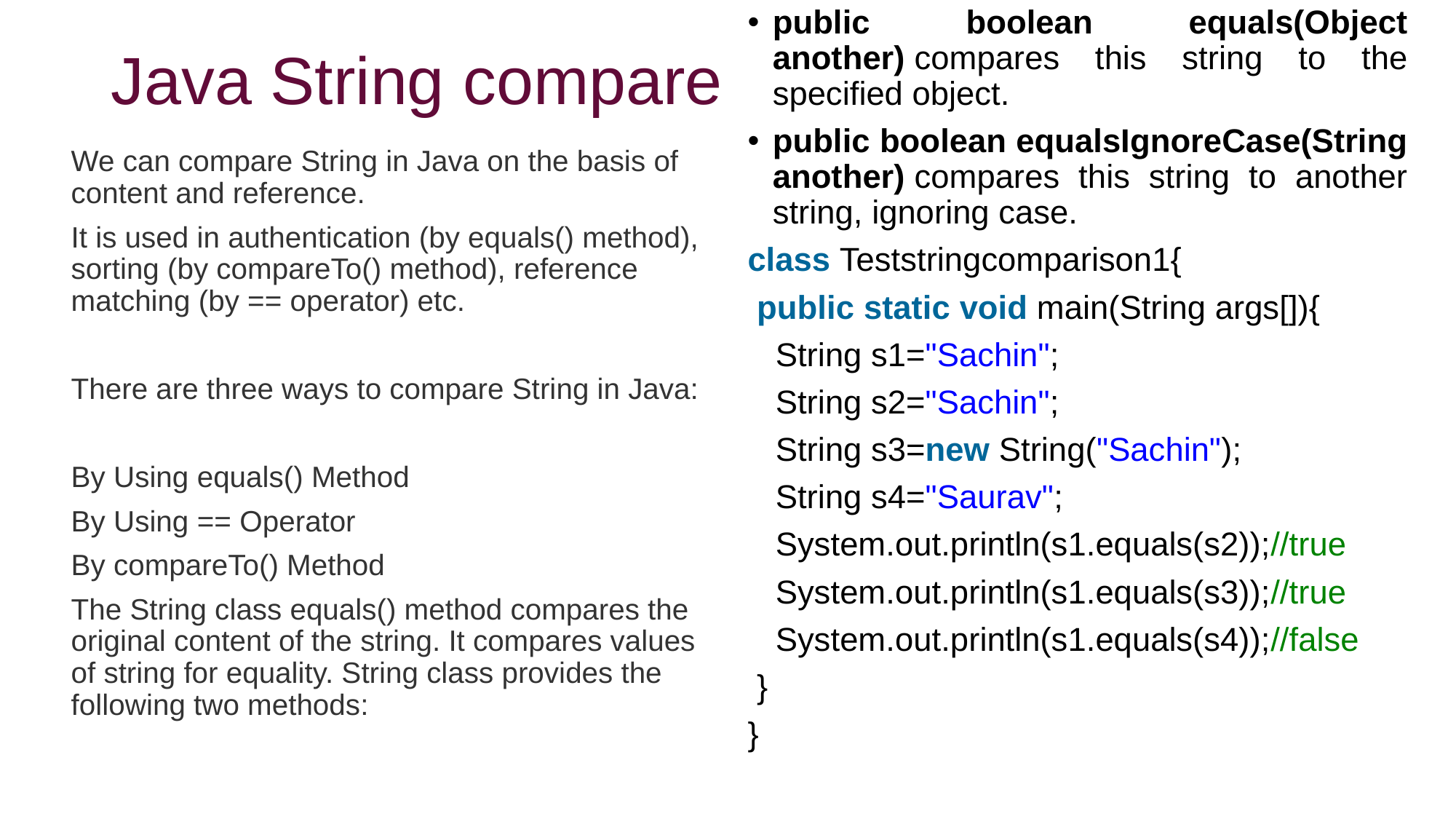

public boolean equals(Object another) compares this string to the specified object.
public boolean equalsIgnoreCase(String another) compares this string to another string, ignoring case.
class Teststringcomparison1{
 public static void main(String args[]){
   String s1="Sachin";
   String s2="Sachin";
   String s3=new String("Sachin");
   String s4="Saurav";
   System.out.println(s1.equals(s2));//true
   System.out.println(s1.equals(s3));//true
   System.out.println(s1.equals(s4));//false
 }
}

# Java String compare
We can compare String in Java on the basis of content and reference.
It is used in authentication (by equals() method), sorting (by compareTo() method), reference matching (by == operator) etc.

There are three ways to compare String in Java:

By Using equals() Method
By Using == Operator
By compareTo() Method
The String class equals() method compares the original content of the string. It compares values of string for equality. String class provides the following two methods: